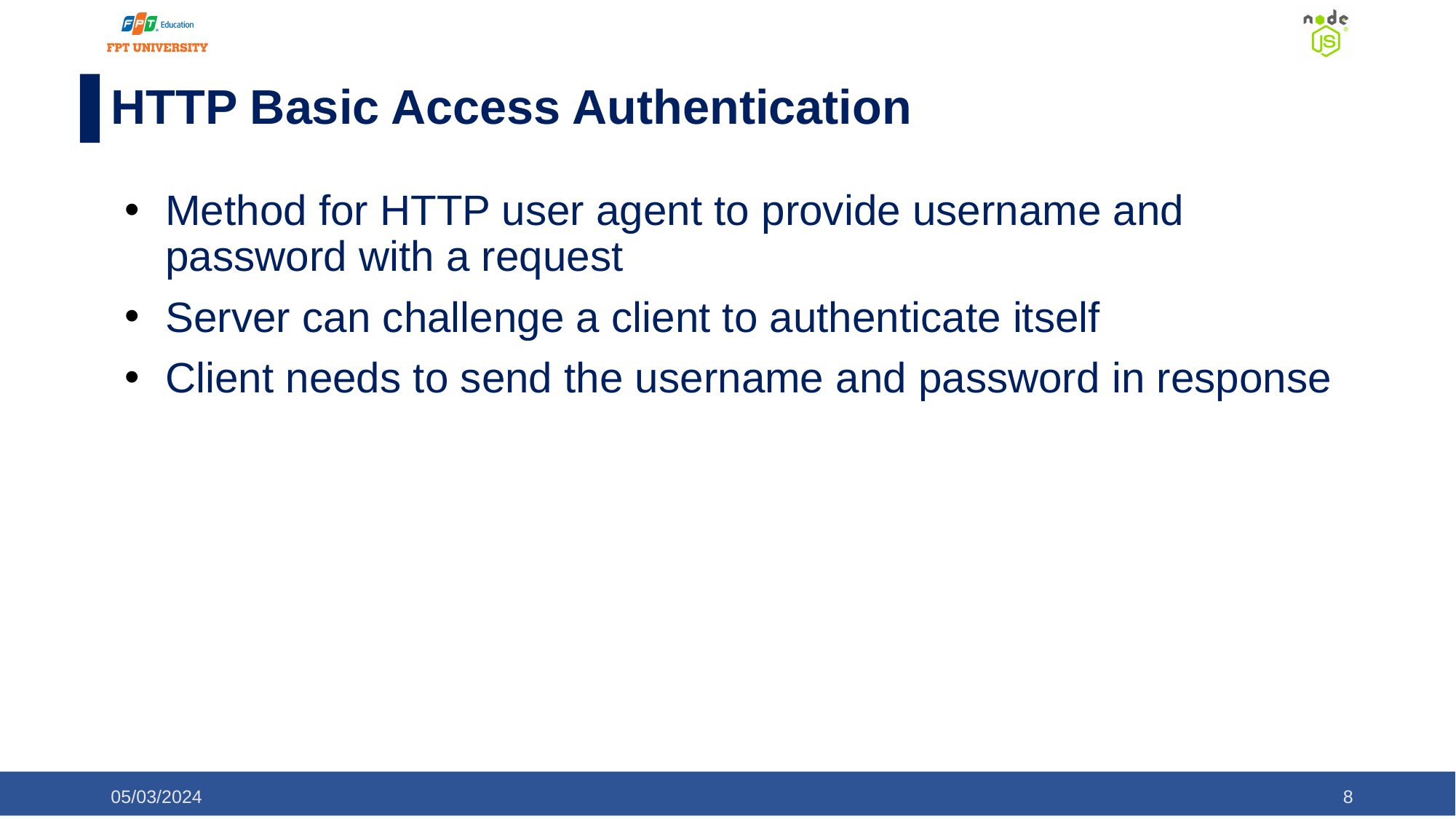

# HTTP Basic Access Authentication
Method for HTTP user agent to provide username and password with a request
Server can challenge a client to authenticate itself
Client needs to send the username and password in response
05/03/2024
8